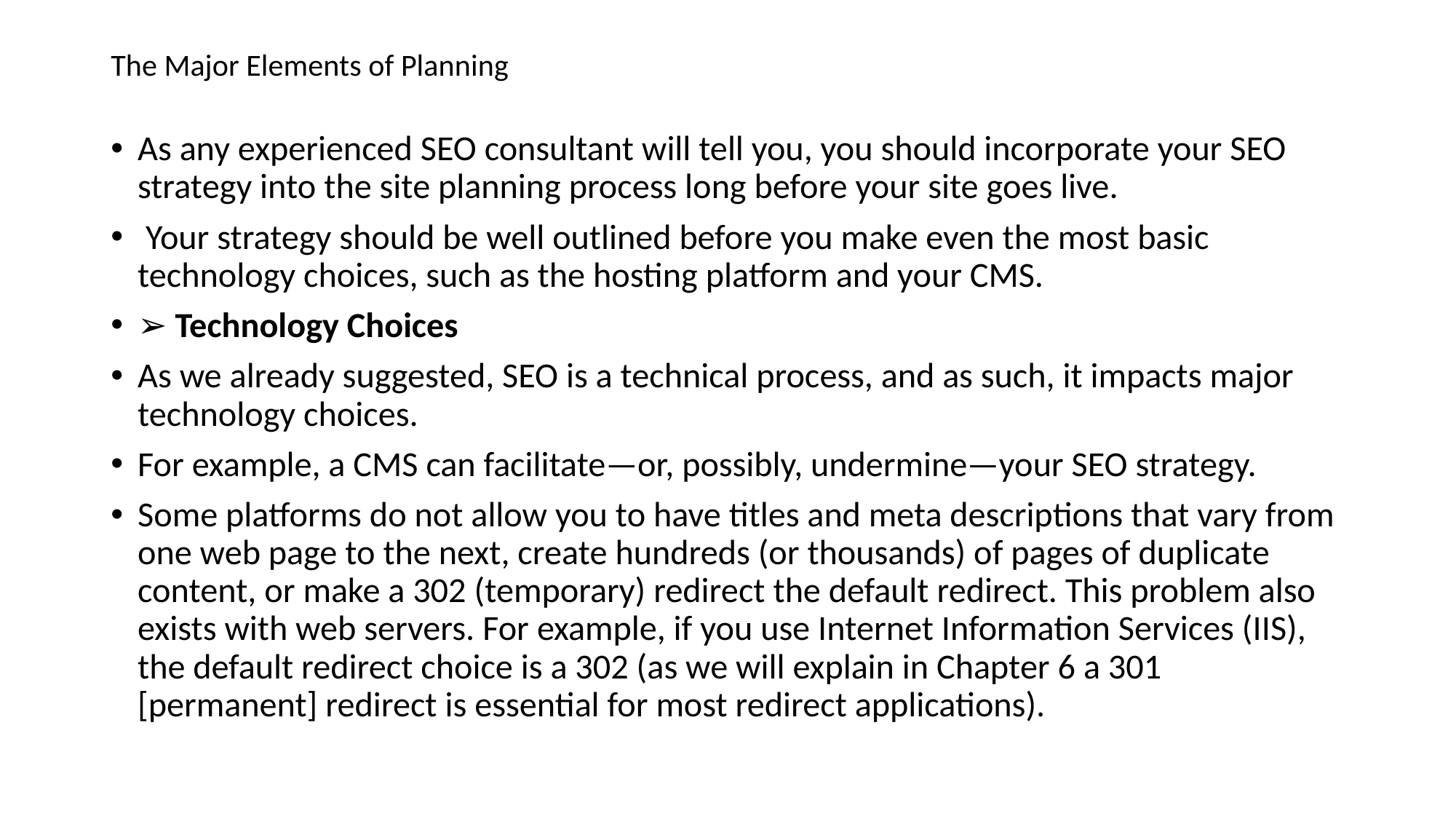

# The Major Elements of Planning
As any experienced SEO consultant will tell you, you should incorporate your SEO strategy into the site planning process long before your site goes live.
 Your strategy should be well outlined before you make even the most basic technology choices, such as the hosting platform and your CMS.
➢ Technology Choices
As we already suggested, SEO is a technical process, and as such, it impacts major technology choices.
For example, a CMS can facilitate—or, possibly, undermine—your SEO strategy.
Some platforms do not allow you to have titles and meta descriptions that vary from one web page to the next, create hundreds (or thousands) of pages of duplicate content, or make a 302 (temporary) redirect the default redirect. This problem also exists with web servers. For example, if you use Internet Information Services (IIS), the default redirect choice is a 302 (as we will explain in Chapter 6 a 301 [permanent] redirect is essential for most redirect applications).